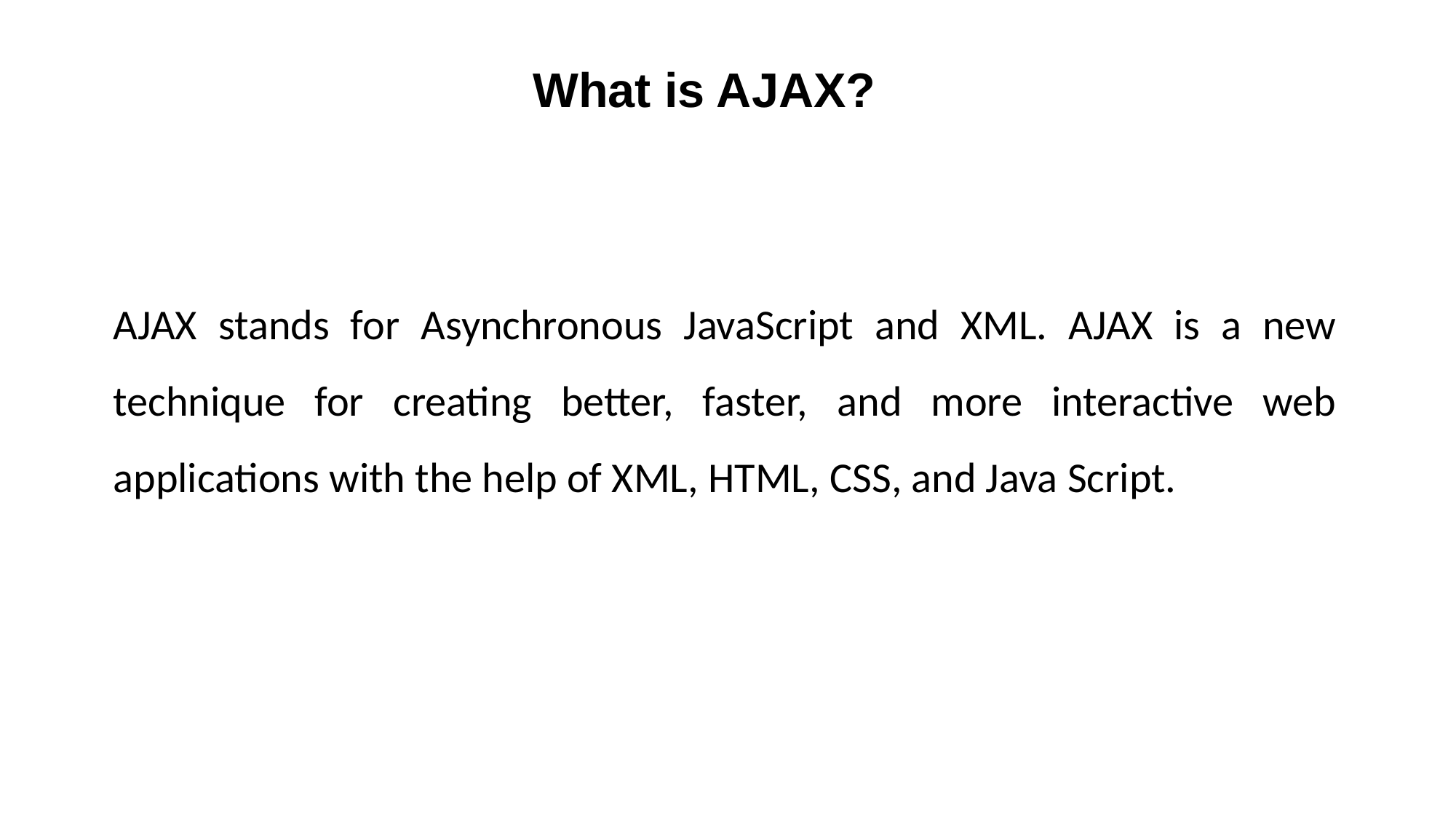

What is AJAX?
AJAX stands for Asynchronous JavaScript and XML. AJAX is a new technique for creating better, faster, and more interactive web applications with the help of XML, HTML, CSS, and Java Script.